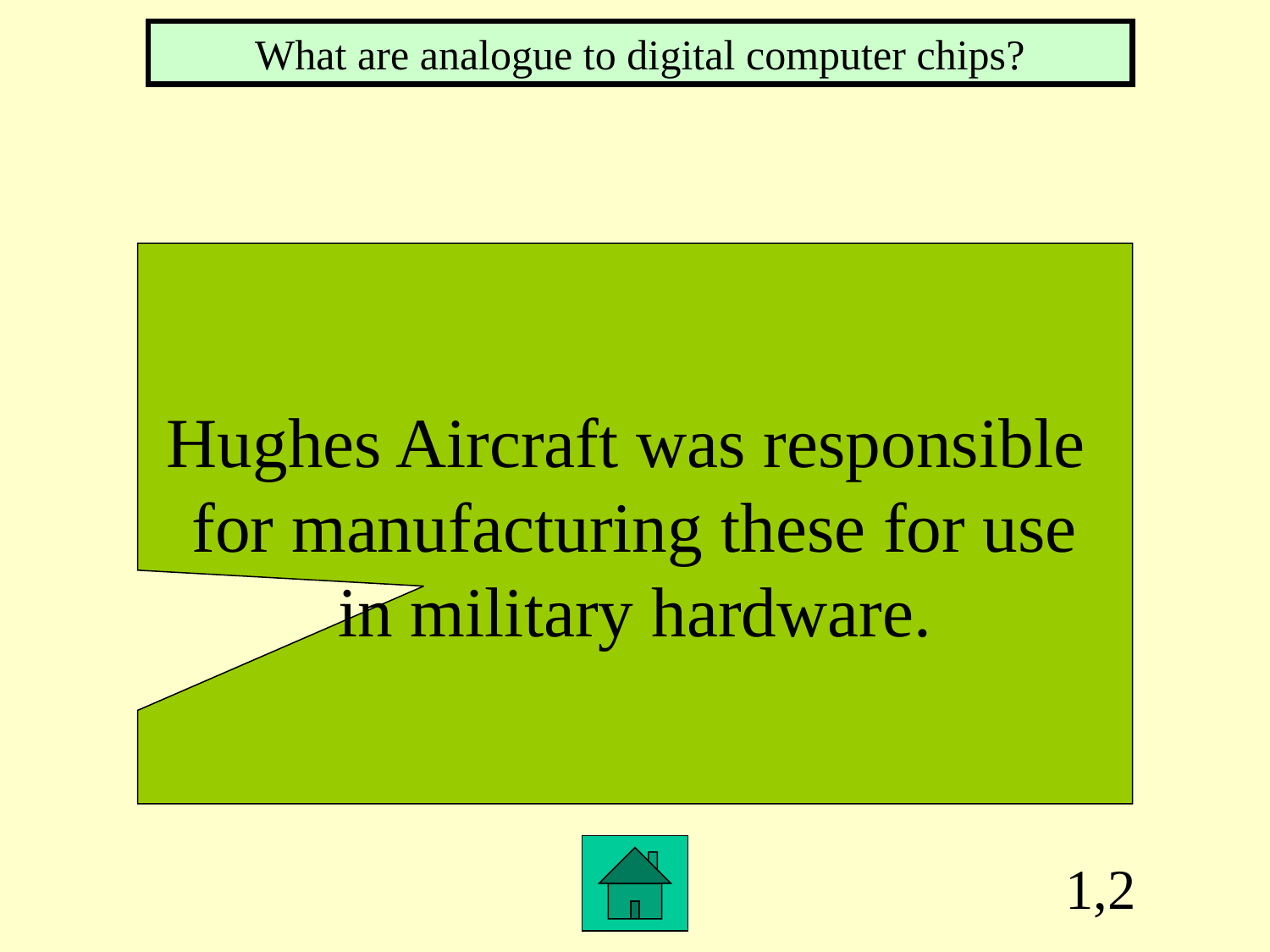

What are analogue to digital computer chips?
Hughes Aircraft was responsible
for manufacturing these for use
in military hardware.

1,2